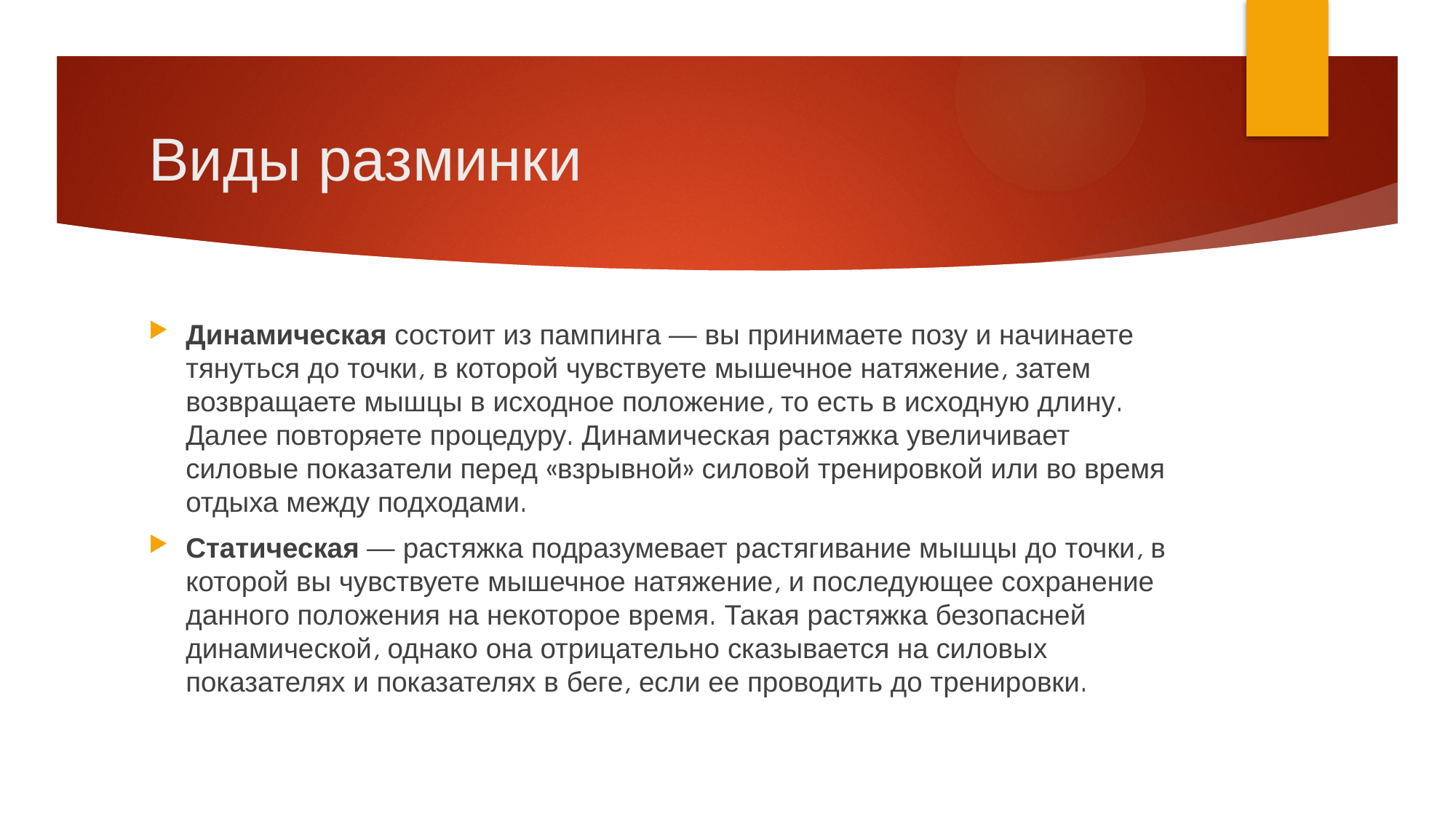

# Виды разминки
Динамическая состоит из пампинга — вы принимаете позу и начинаете тянуться до точки, в которой чувствуете мышечное натяжение, затем возвращаете мышцы в исходное положение, то есть в исходную длину. Далее повторяете процедуру. Динамическая растяжка увеличивает силовые показатели перед «взрывной» силовой тренировкой или во время отдыха между подходами.
Статическая — растяжка подразумевает растягивание мышцы до точки, в которой вы чувствуете мышечное натяжение, и последующее сохранение данного положения на некоторое время. Такая растяжка безопасней динамической, однако она отрицательно сказывается на силовых показателях и показателях в беге, если ее проводить до тренировки.